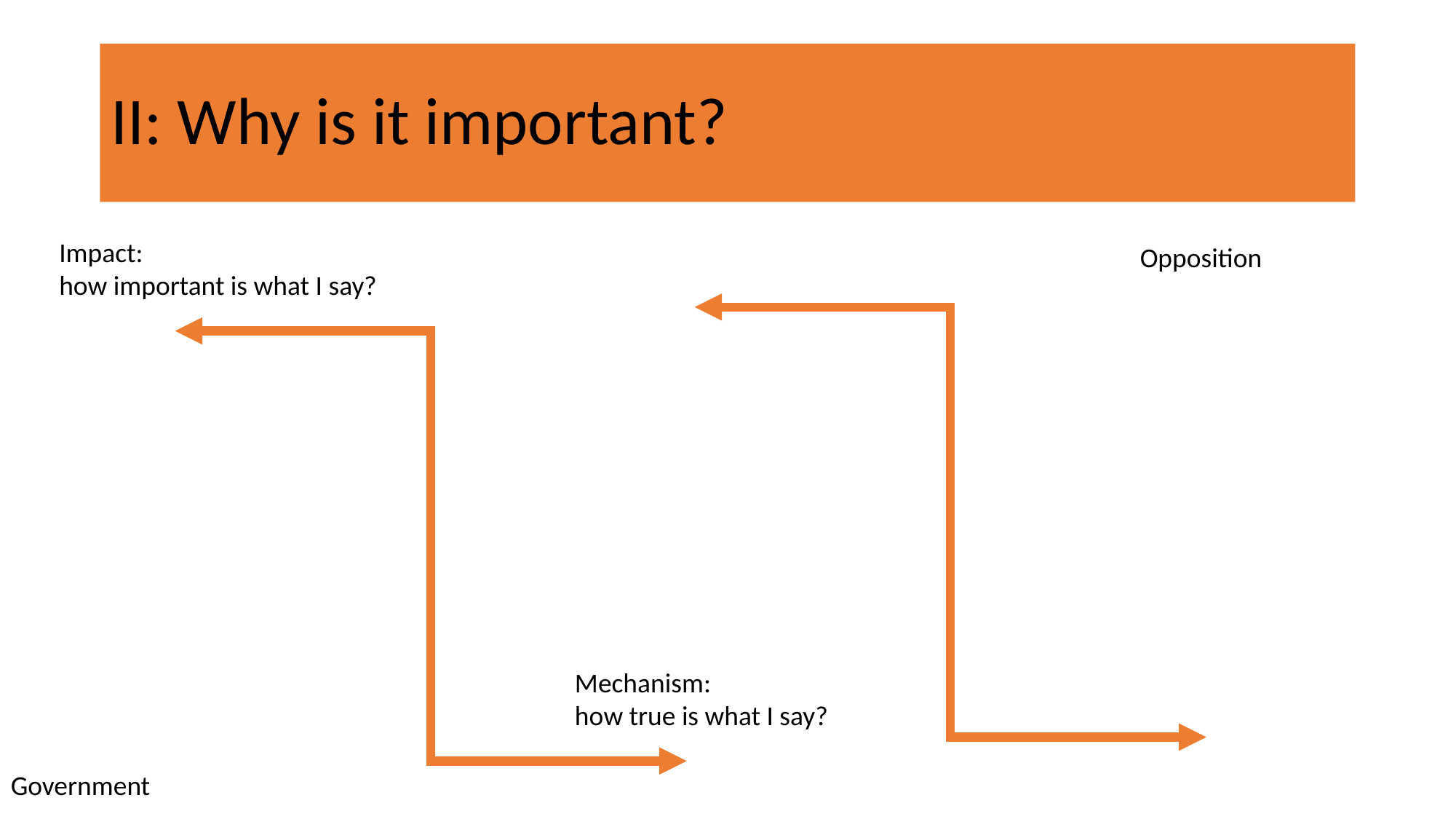

# II: Why is it important?
Impact:
how important is what I say?
Opposition
Mechanism:
how true is what I say?
Government